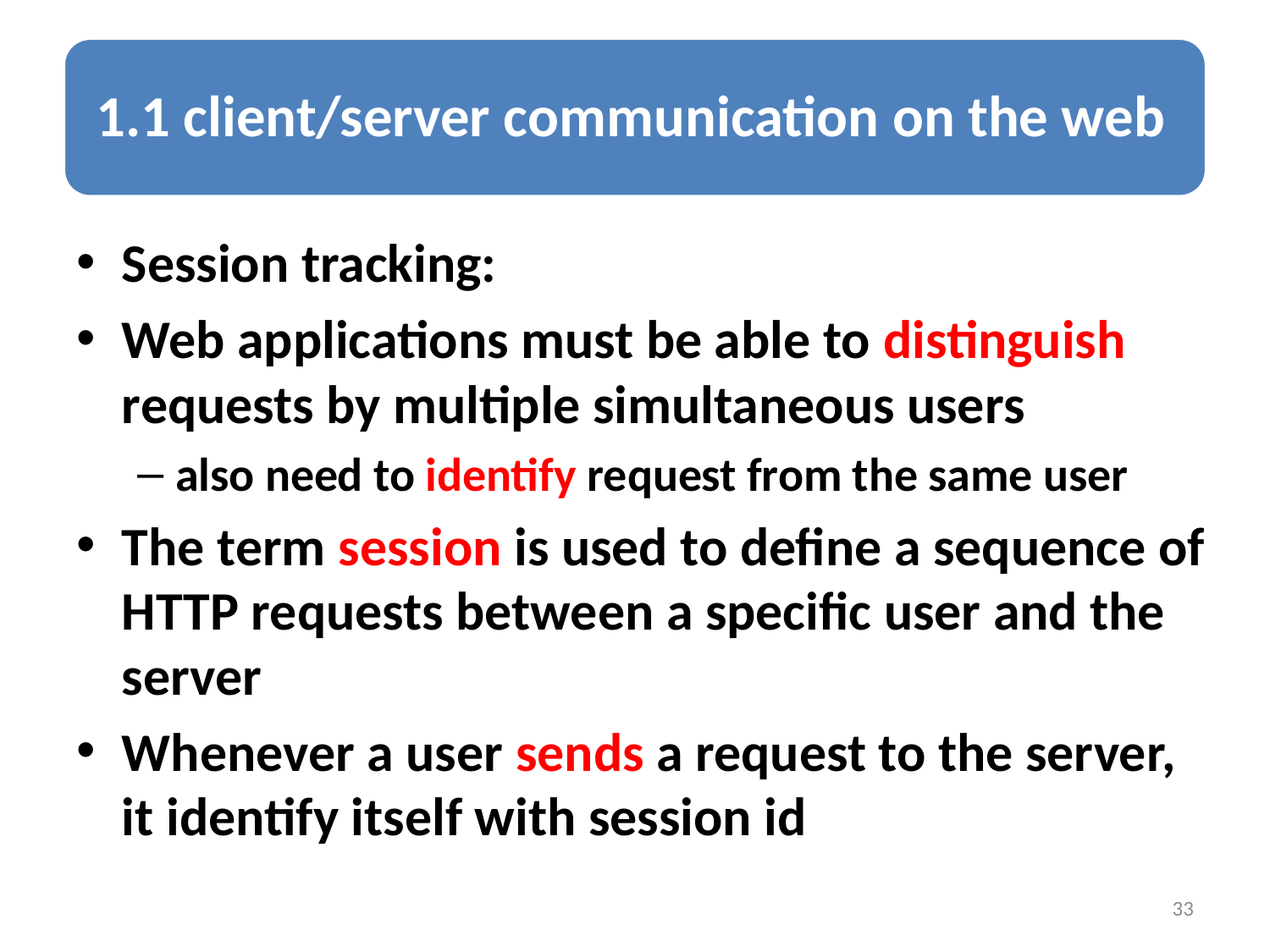

1.1 client/server communication on the web
Session tracking:
Web applications must be able to distinguish requests by multiple simultaneous users
also need to identify request from the same user
The term session is used to define a sequence of HTTP requests between a specific user and the server
Whenever a user sends a request to the server, it identify itself with session id
33